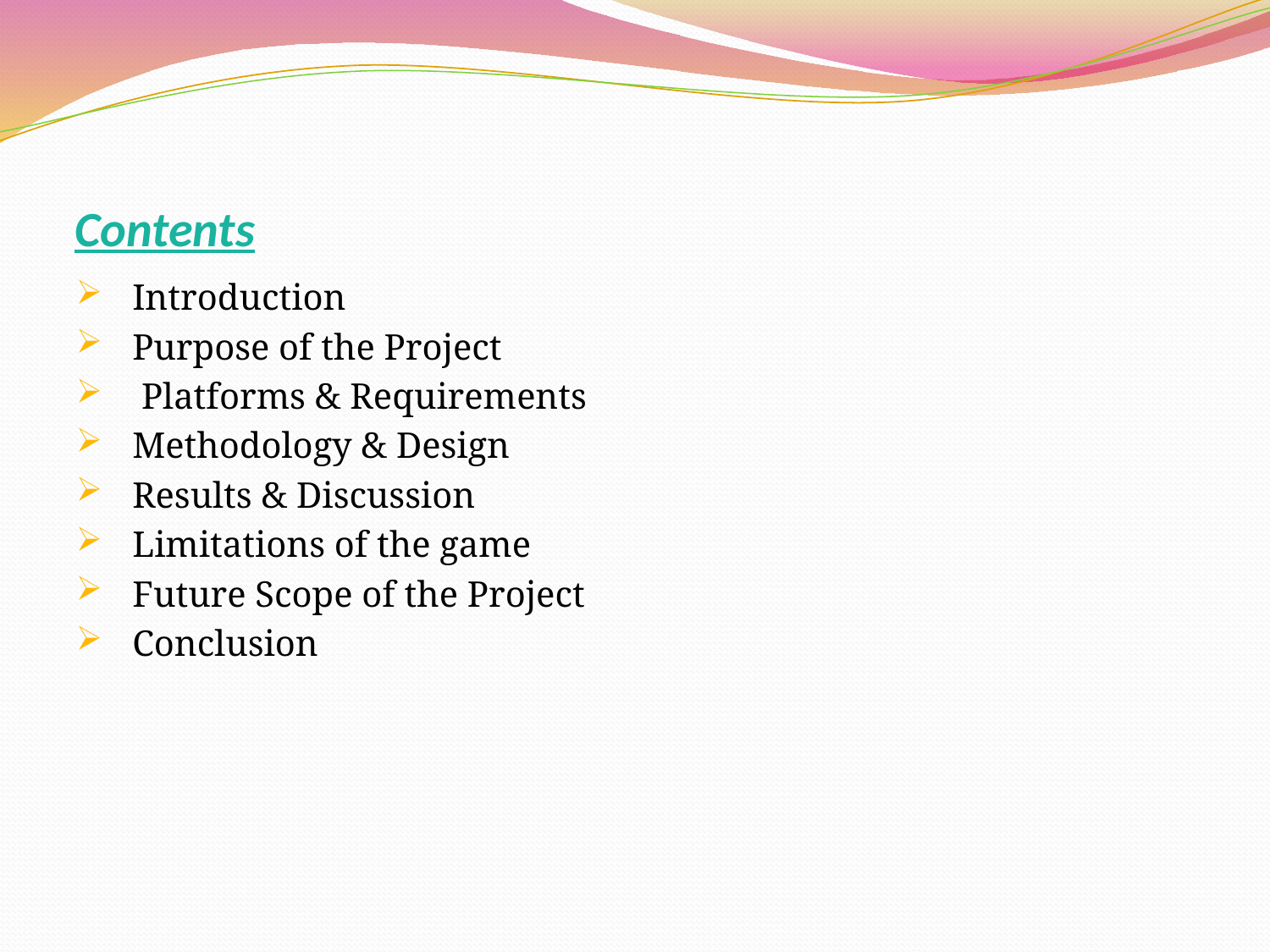

# Contents
  Introduction
  Purpose of the Project
   Platforms & Requirements
  Methodology & Design
  Results & Discussion
  Limitations of the game
  Future Scope of the Project
  Conclusion